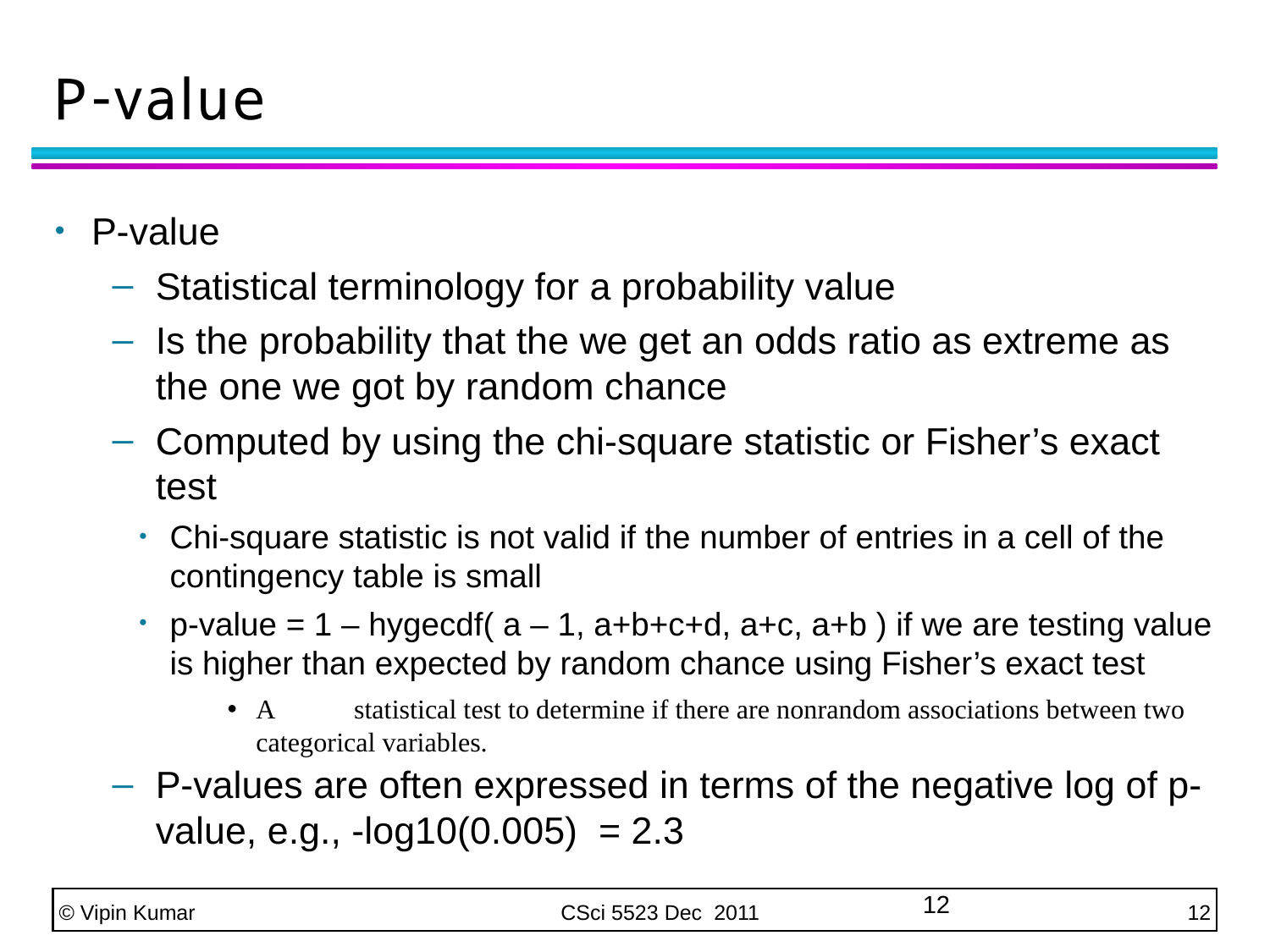

# P-value
P-value
Statistical terminology for a probability value
Is the probability that the we get an odds ratio as extreme as the one we got by random chance
Computed by using the chi-square statistic or Fisher’s exact test
Chi-square statistic is not valid if the number of entries in a cell of the contingency table is small
p-value = 1 – hygecdf( a – 1, a+b+c+d, a+c, a+b ) if we are testing value is higher than expected by random chance using Fisher’s exact test
A	statistical test to determine if there are nonrandom associations between two categorical variables.
P-values are often expressed in terms of the negative log of p-value, e.g., -log10(0.005)  = 2.3
12